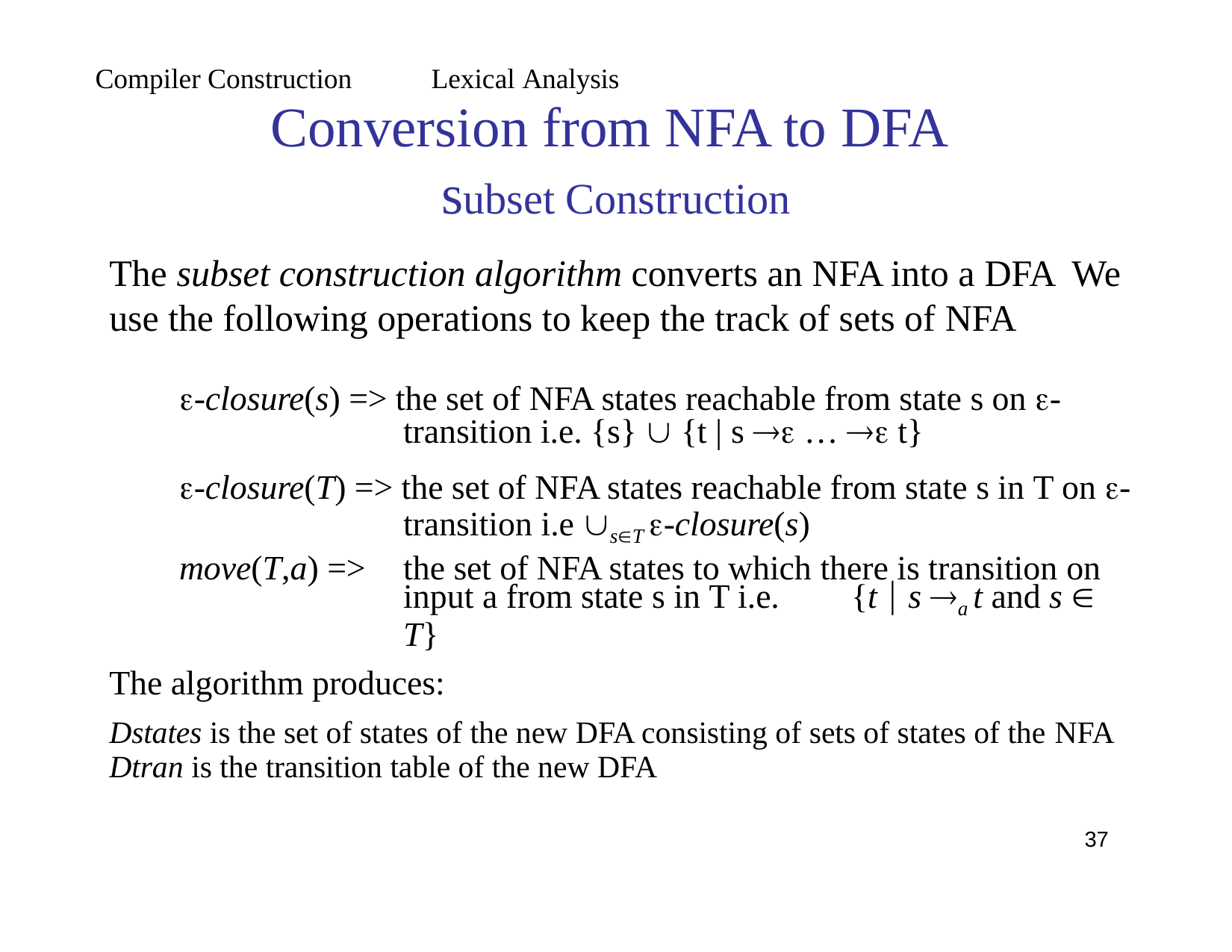

Compiler Construction	Lexical Analysis
Conversion from NFA to DFA  subset Construction
The subset construction algorithm converts an NFA into a DFA  We use the following operations to keep the track of sets of NFA

ε-closure(s) => the set of NFA states reachable from state s on ε-  transition i.e. {s} ∪ {t | s →ε … →ε t}
ε-closure(T) => the set of NFA states reachable from state s in T on ε-  transition i.e ∪s∈T ε-closure(s)
move(T,a) =>
the set of NFA states to which there is transition on  input a from state s in T i.e.	{t | s →a t and s ∈ T}
The algorithm produces:
Dstates is the set of states of the new DFA consisting of sets of states of the NFA
Dtran is the transition table of the new DFA
37